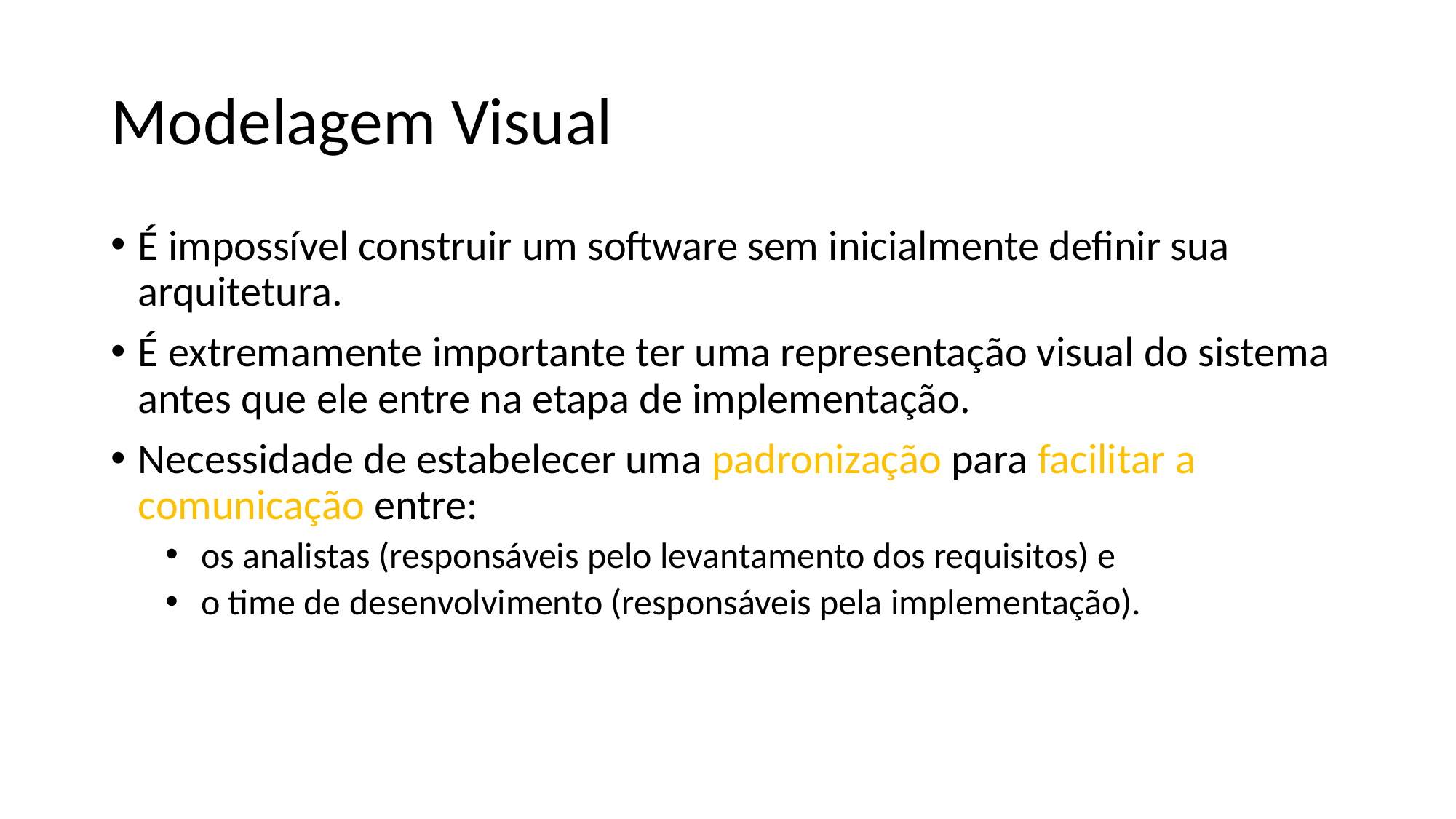

# Modelagem Visual
É impossível construir um software sem inicialmente definir sua arquitetura.
É extremamente importante ter uma representação visual do sistema antes que ele entre na etapa de implementação.
Necessidade de estabelecer uma padronização para facilitar a comunicação entre:
 os analistas (responsáveis pelo levantamento dos requisitos) e
 o time de desenvolvimento (responsáveis pela implementação).